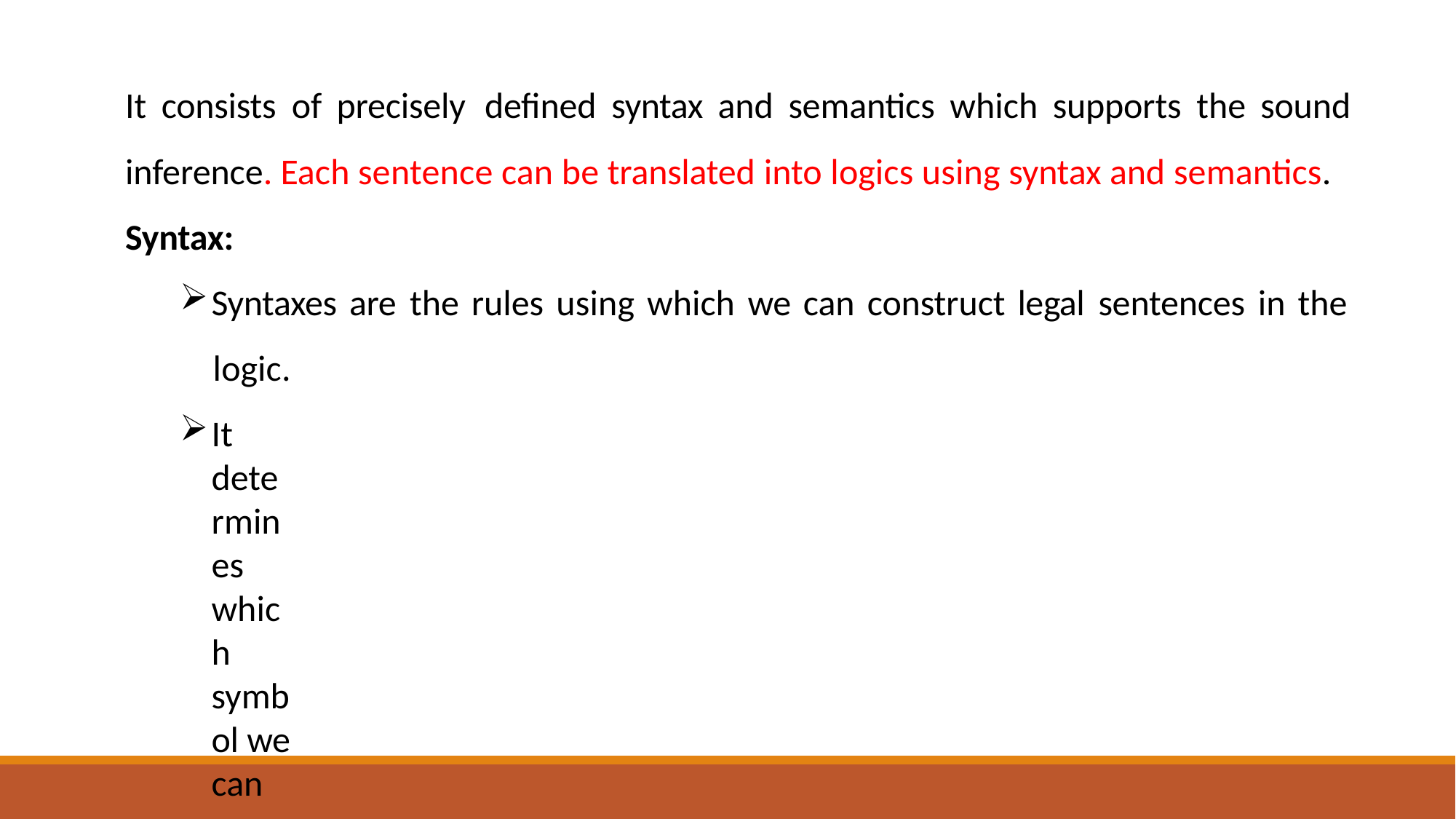

It consists of precisely	defined syntax and semantics which supports the sound
inference. Each sentence can be translated into logics using syntax and semantics.
Syntax:
Syntaxes are the rules using which we can construct legal sentences in the
logic.
It determines which symbol we can use in knowledge representation.
How to write those symbols.
Semantics:
Semantics are the rules by which we can interpret the sentence in the logic.
Semantic also involves assigning a meaning to each sentence.